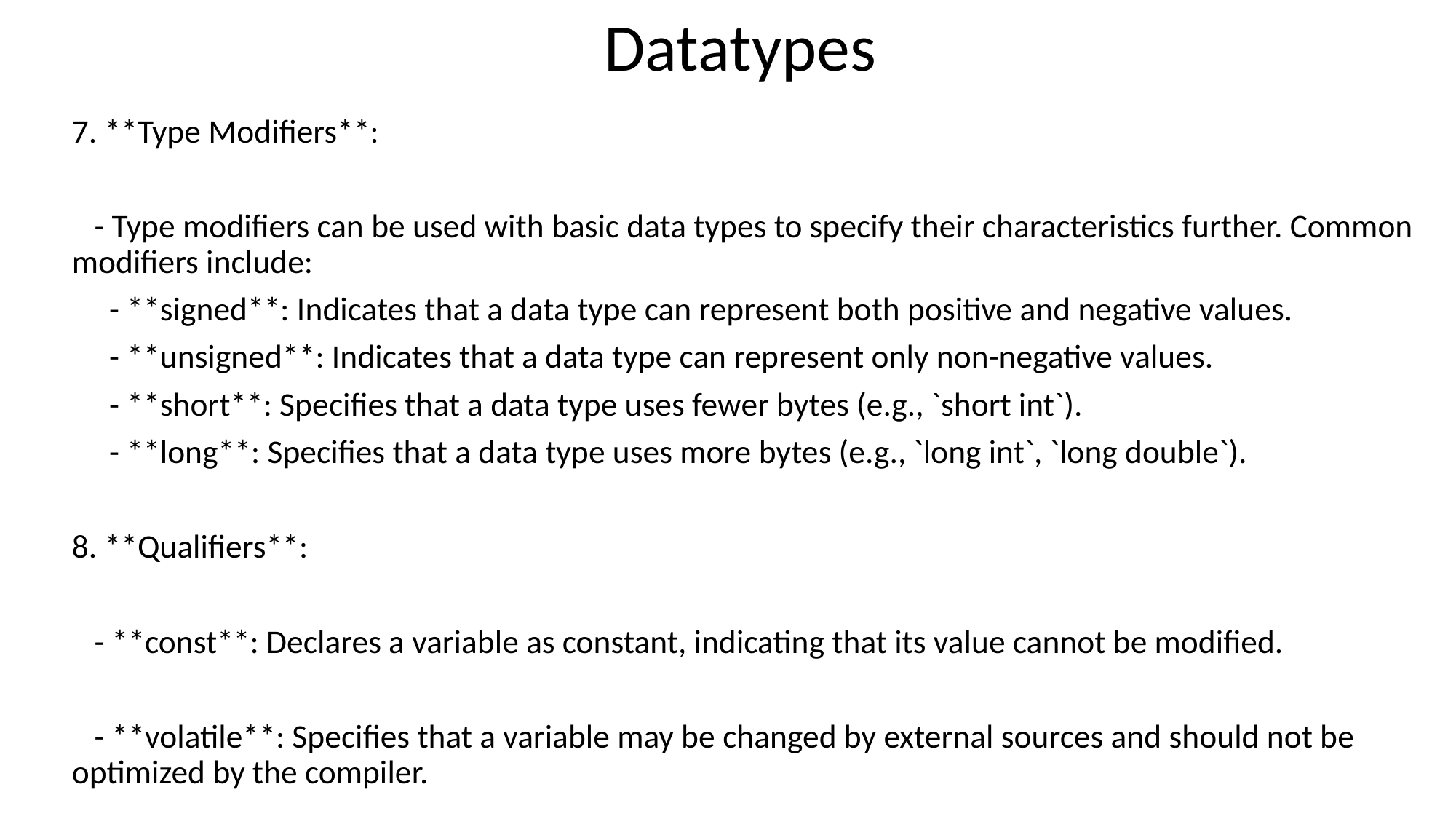

# Datatypes
7. **Type Modifiers**:

   - Type modifiers can be used with basic data types to specify their characteristics further. Common modifiers include:
     - **signed**: Indicates that a data type can represent both positive and negative values.
     - **unsigned**: Indicates that a data type can represent only non-negative values.
     - **short**: Specifies that a data type uses fewer bytes (e.g., `short int`).
     - **long**: Specifies that a data type uses more bytes (e.g., `long int`, `long double`).

8. **Qualifiers**:

   - **const**: Declares a variable as constant, indicating that its value cannot be modified.

   - **volatile**: Specifies that a variable may be changed by external sources and should not be optimized by the compiler.